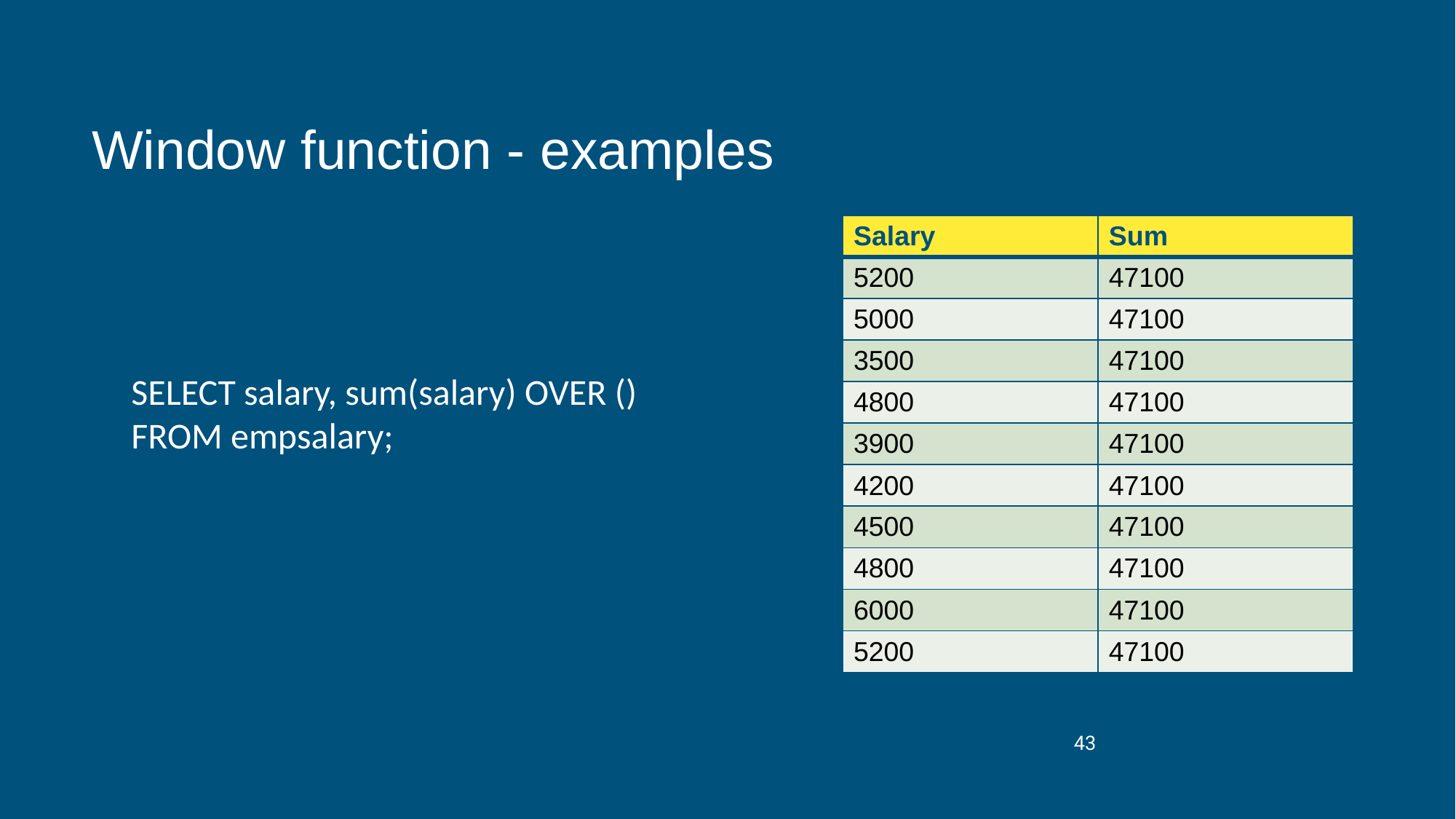

# Window function - examples
| Salary | Sum |
| --- | --- |
| 5200 | 47100 |
| 5000 | 47100 |
| 3500 | 47100 |
| 4800 | 47100 |
| 3900 | 47100 |
| 4200 | 47100 |
| 4500 | 47100 |
| 4800 | 47100 |
| 6000 | 47100 |
| 5200 | 47100 |
SELECT salary, sum(salary) OVER () FROM empsalary;
43